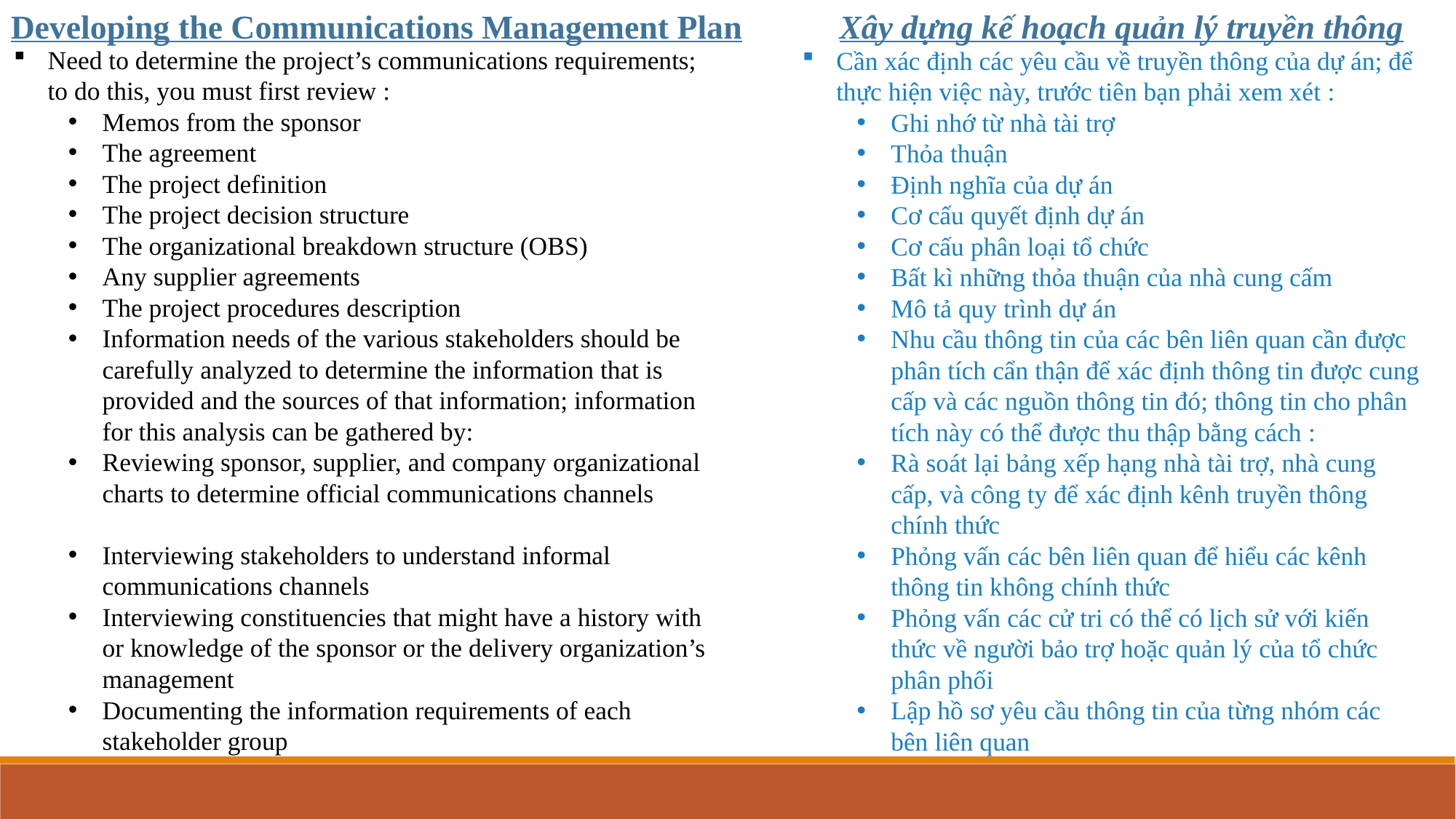

Developing the Communications Management Plan
Xây dựng kế hoạch quản lý truyền thông
Need to determine the project’s communications requirements; to do this, you must first review :
Memos from the sponsor
The agreement
The project definition
The project decision structure
The organizational breakdown structure (OBS)
Any supplier agreements
The project procedures description
Information needs of the various stakeholders should be carefully analyzed to determine the information that is provided and the sources of that information; information for this analysis can be gathered by:
Reviewing sponsor, supplier, and company organizational charts to determine official communications channels

Interviewing stakeholders to understand informal communications channels
Interviewing constituencies that might have a history with or knowledge of the sponsor or the delivery organization’s management
Documenting the information requirements of each stakeholder group
Cần xác định các yêu cầu về truyền thông của dự án; để thực hiện việc này, trước tiên bạn phải xem xét :
Ghi nhớ từ nhà tài trợ
Thỏa thuận
Định nghĩa của dự án
Cơ cấu quyết định dự án
Cơ cấu phân loại tổ chức
Bất kì những thỏa thuận của nhà cung cấm
Mô tả quy trình dự án
Nhu cầu thông tin của các bên liên quan cần được phân tích cẩn thận để xác định thông tin được cung cấp và các nguồn thông tin đó; thông tin cho phân tích này có thể được thu thập bằng cách :
Rà soát lại bảng xếp hạng nhà tài trợ, nhà cung cấp, và công ty để xác định kênh truyền thông chính thức
Phỏng vấn các bên liên quan để hiểu các kênh thông tin không chính thức
Phỏng vấn các cử tri có thể có lịch sử với kiến thức về người bảo trợ hoặc quản lý của tổ chức phân phối
Lập hồ sơ yêu cầu thông tin của từng nhóm các bên liên quan
Planning Processes
Initialing Processes

Executing Processes